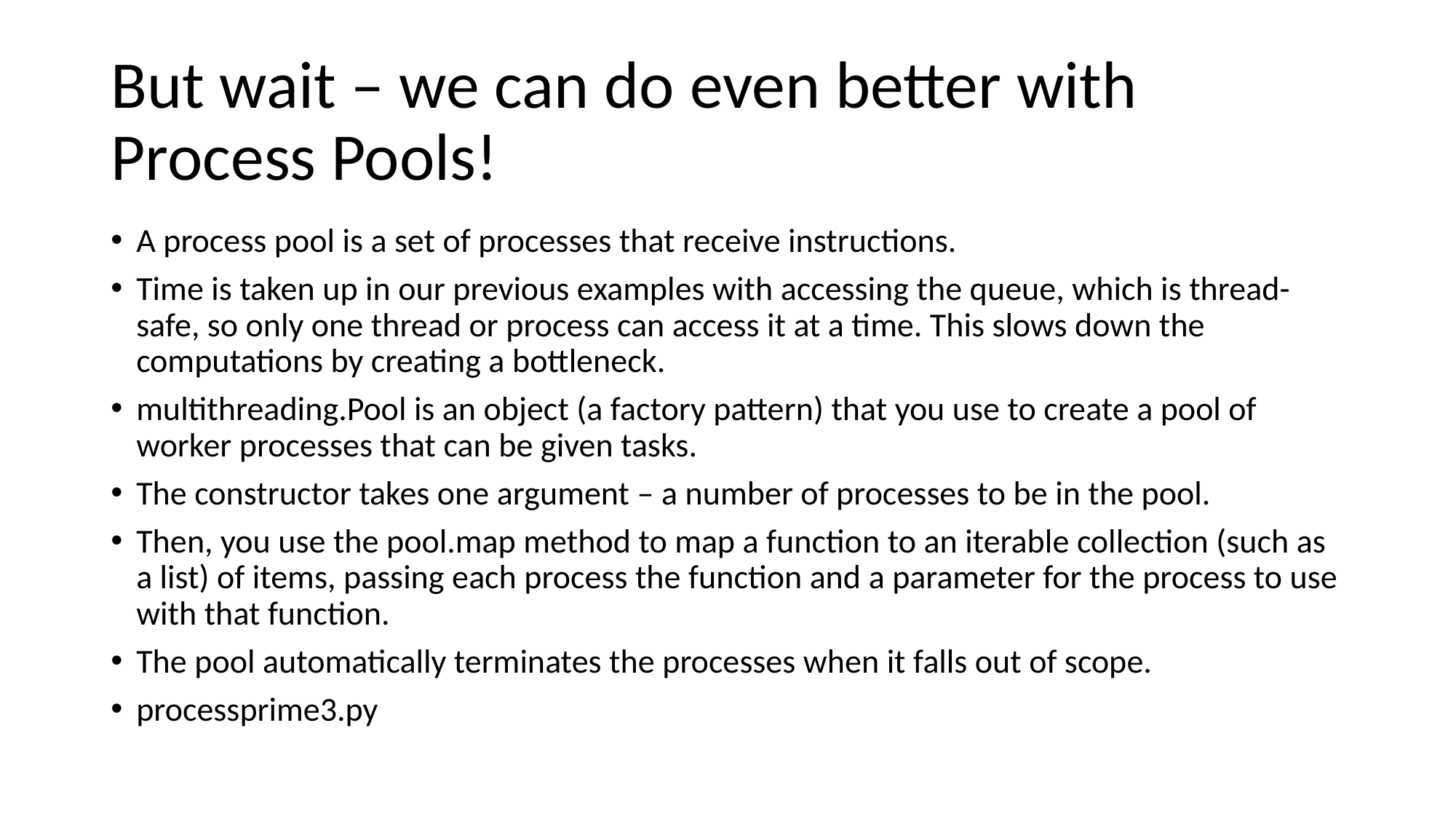

# But wait – we can do even better with Process Pools!
A process pool is a set of processes that receive instructions.
Time is taken up in our previous examples with accessing the queue, which is thread-safe, so only one thread or process can access it at a time. This slows down the computations by creating a bottleneck.
multithreading.Pool is an object (a factory pattern) that you use to create a pool of worker processes that can be given tasks.
The constructor takes one argument – a number of processes to be in the pool.
Then, you use the pool.map method to map a function to an iterable collection (such as a list) of items, passing each process the function and a parameter for the process to use with that function.
The pool automatically terminates the processes when it falls out of scope.
processprime3.py